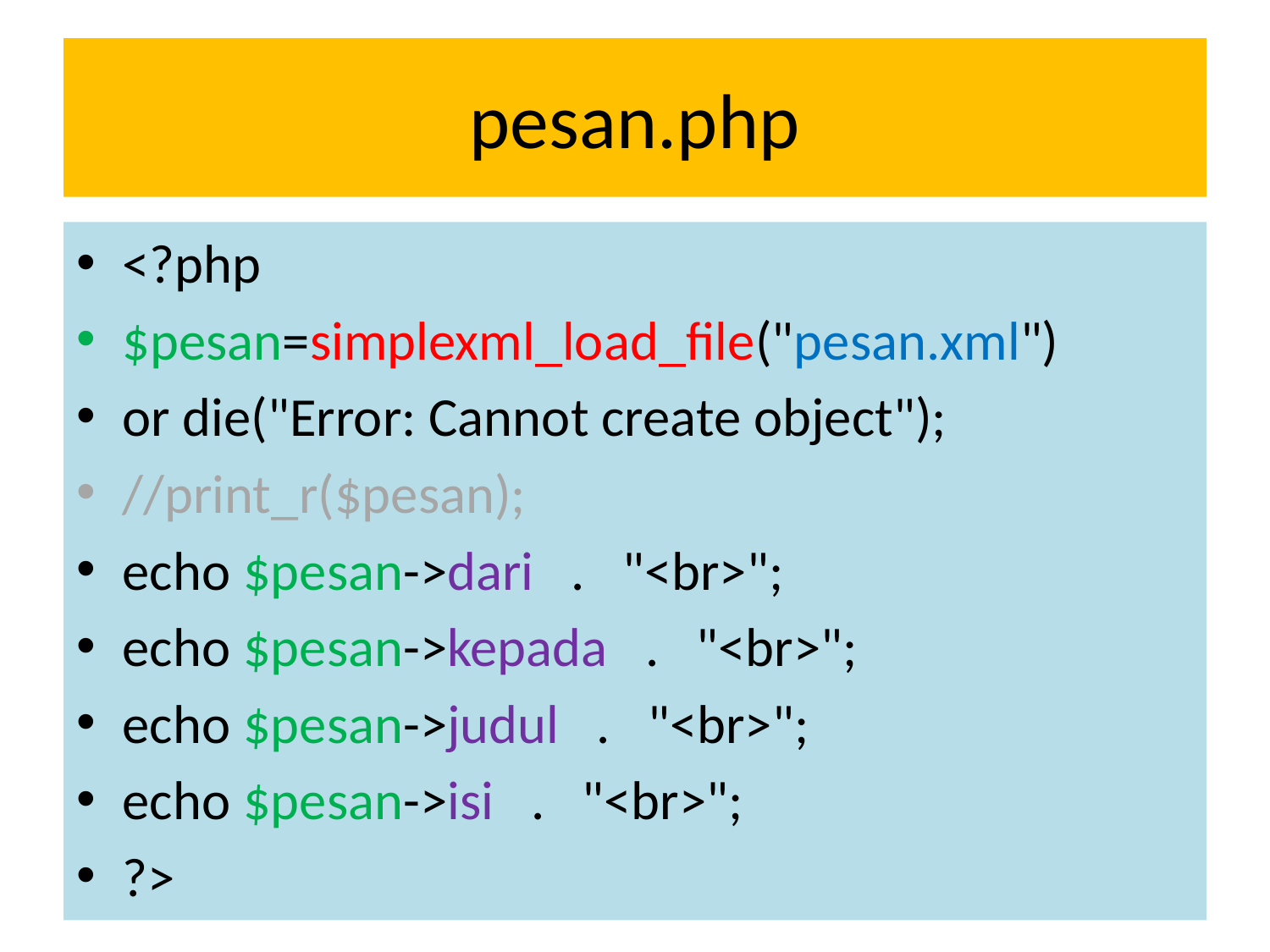

# pesan.php
<?php
$pesan=simplexml_load_file("pesan.xml")
or die("Error: Cannot create object");
//print_r($pesan);
echo $pesan->dari   .   "<br>";
echo $pesan->kepada   .   "<br>";
echo $pesan->judul   .   "<br>";
echo $pesan->isi   .   "<br>";
?>